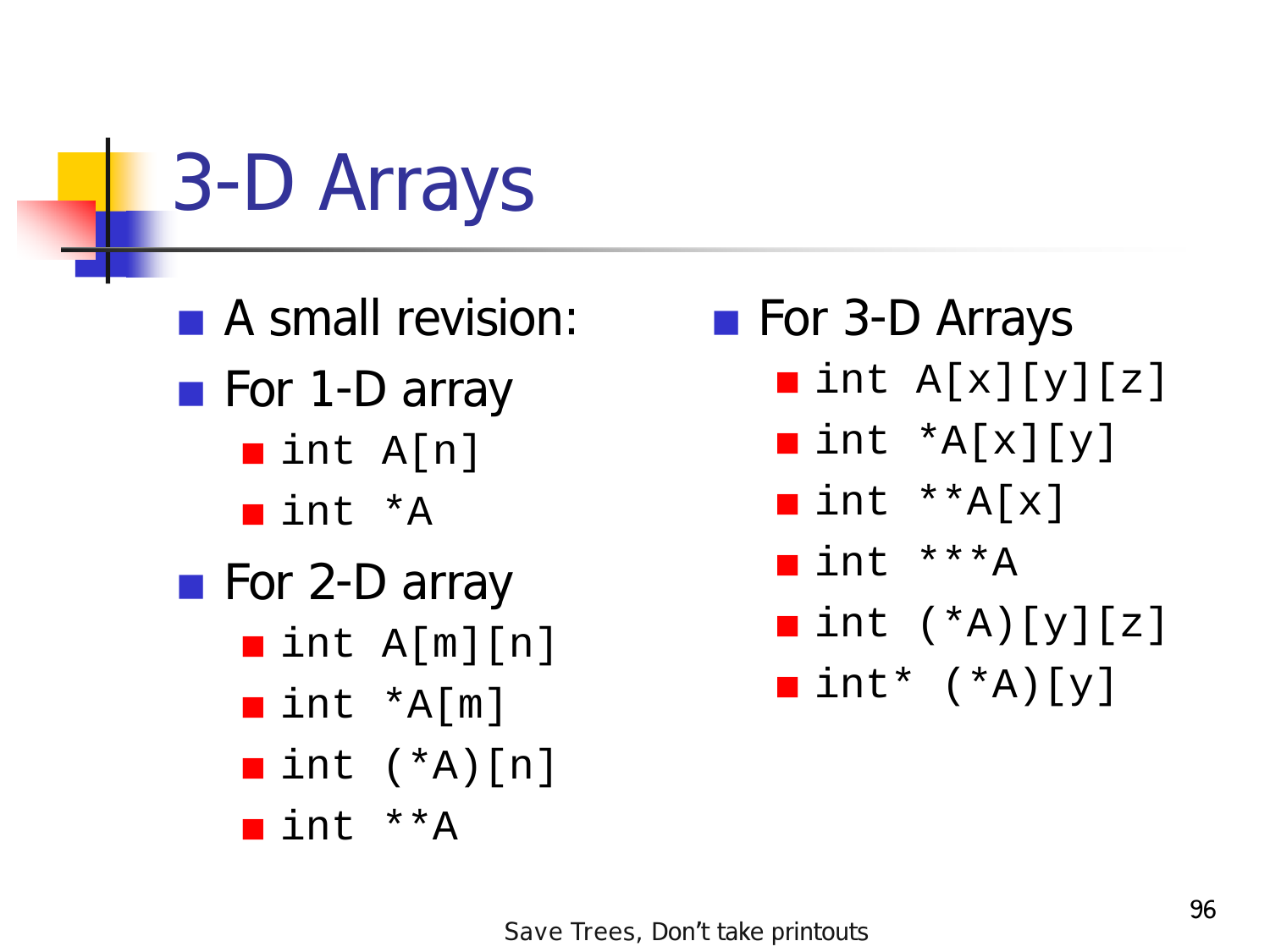

# 3-D Arrays
A small revision:
For 1-D array
int A[n]
int *A
For 2-D array
int A[m][n]
int *A[m]
int (*A)[n]
int **A
For 3-D Arrays
int A[x][y][z]
int *A[x][y]
int **A[x]
int ***A
int (*A)[y][z]
int* (*A)[y]
96
Save Trees, Don’t take printouts